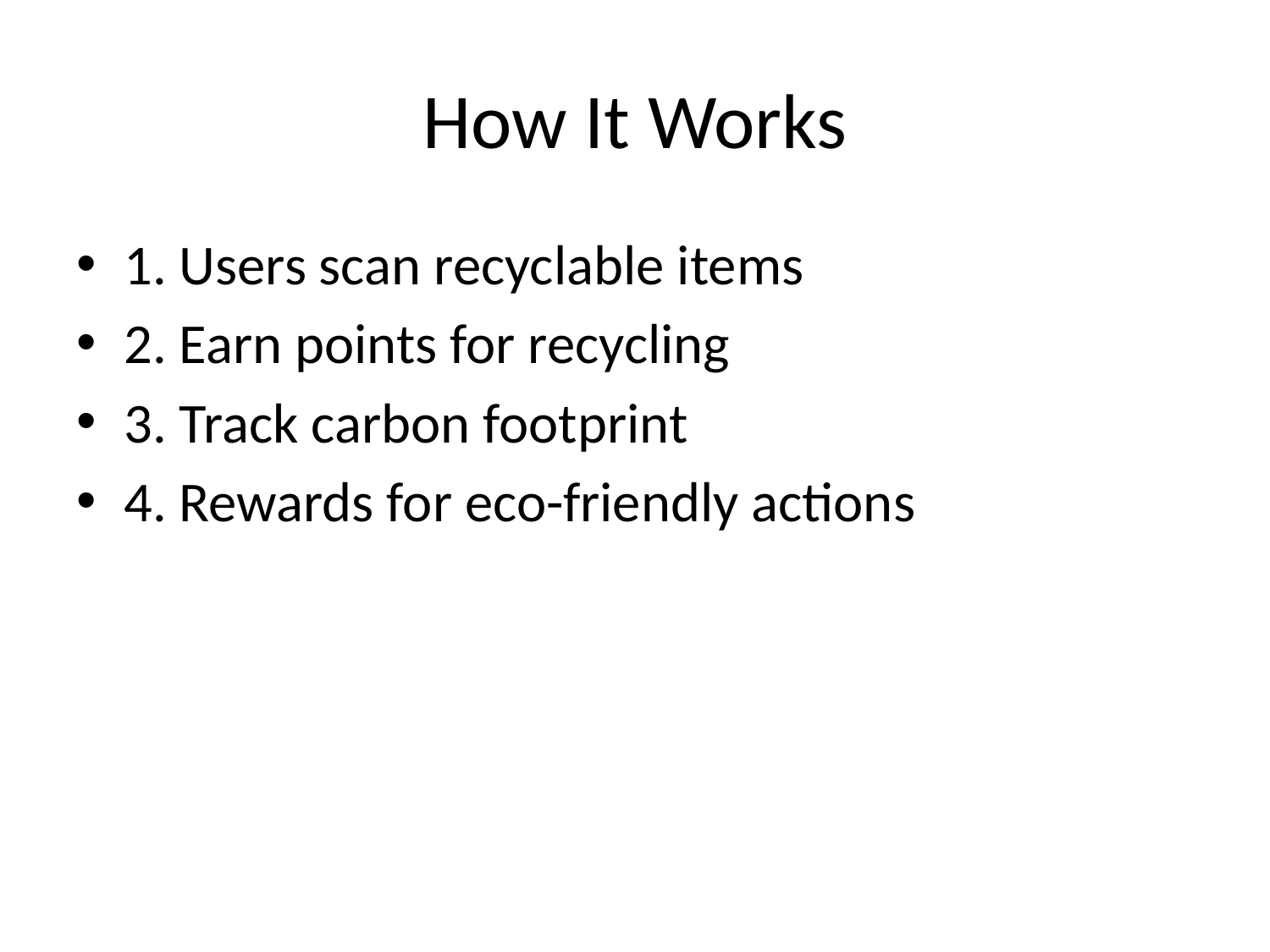

# How It Works
1. Users scan recyclable items
2. Earn points for recycling
3. Track carbon footprint
4. Rewards for eco-friendly actions